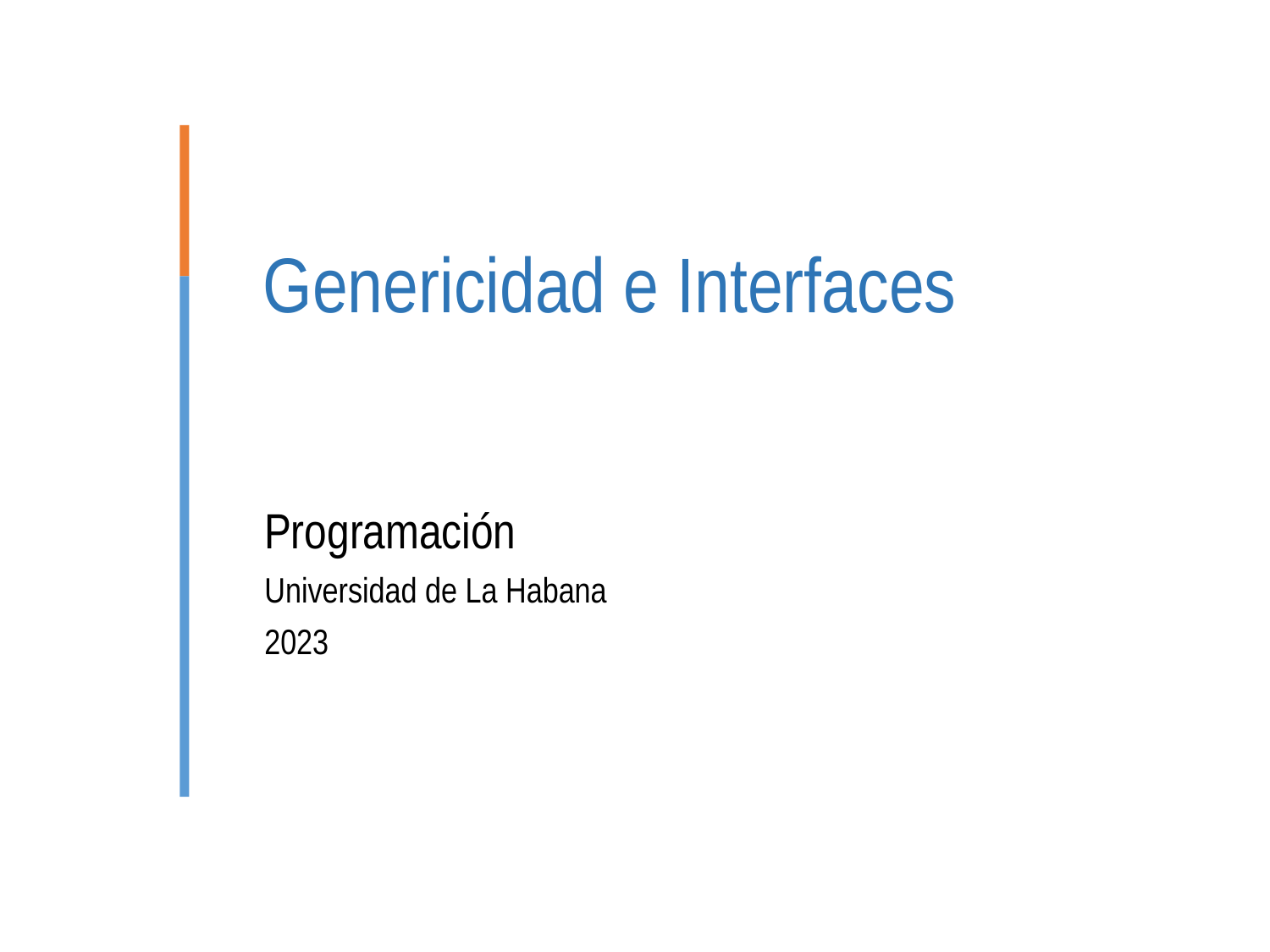

# Genericidad e Interfaces
Programación
Universidad de La Habana
2023